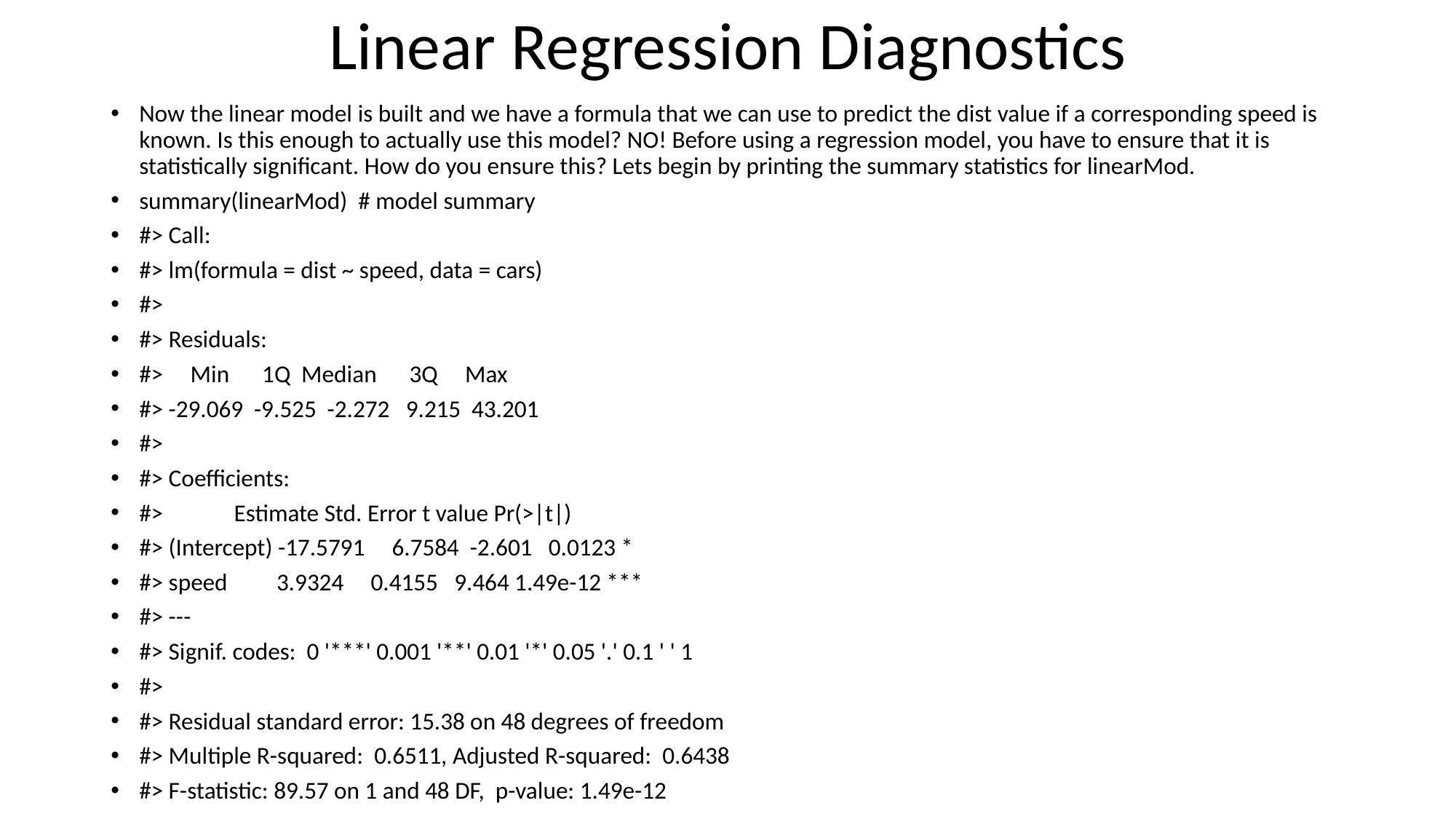

# Linear Regression Diagnostics
Now the linear model is built and we have a formula that we can use to predict the dist value if a corresponding speed is known. Is this enough to actually use this model? NO! Before using a regression model, you have to ensure that it is statistically significant. How do you ensure this? Lets begin by printing the summary statistics for linearMod.
summary(linearMod)  # model summary
#> Call:
#> lm(formula = dist ~ speed, data = cars)
#>
#> Residuals:
#>     Min      1Q  Median      3Q     Max
#> -29.069  -9.525  -2.272   9.215  43.201
#>
#> Coefficients:
#>             Estimate Std. Error t value Pr(>|t|)
#> (Intercept) -17.5791     6.7584  -2.601   0.0123 *
#> speed         3.9324     0.4155   9.464 1.49e-12 ***
#> ---
#> Signif. codes:  0 '***' 0.001 '**' 0.01 '*' 0.05 '.' 0.1 ' ' 1
#>
#> Residual standard error: 15.38 on 48 degrees of freedom
#> Multiple R-squared:  0.6511, Adjusted R-squared:  0.6438
#> F-statistic: 89.57 on 1 and 48 DF,  p-value: 1.49e-12